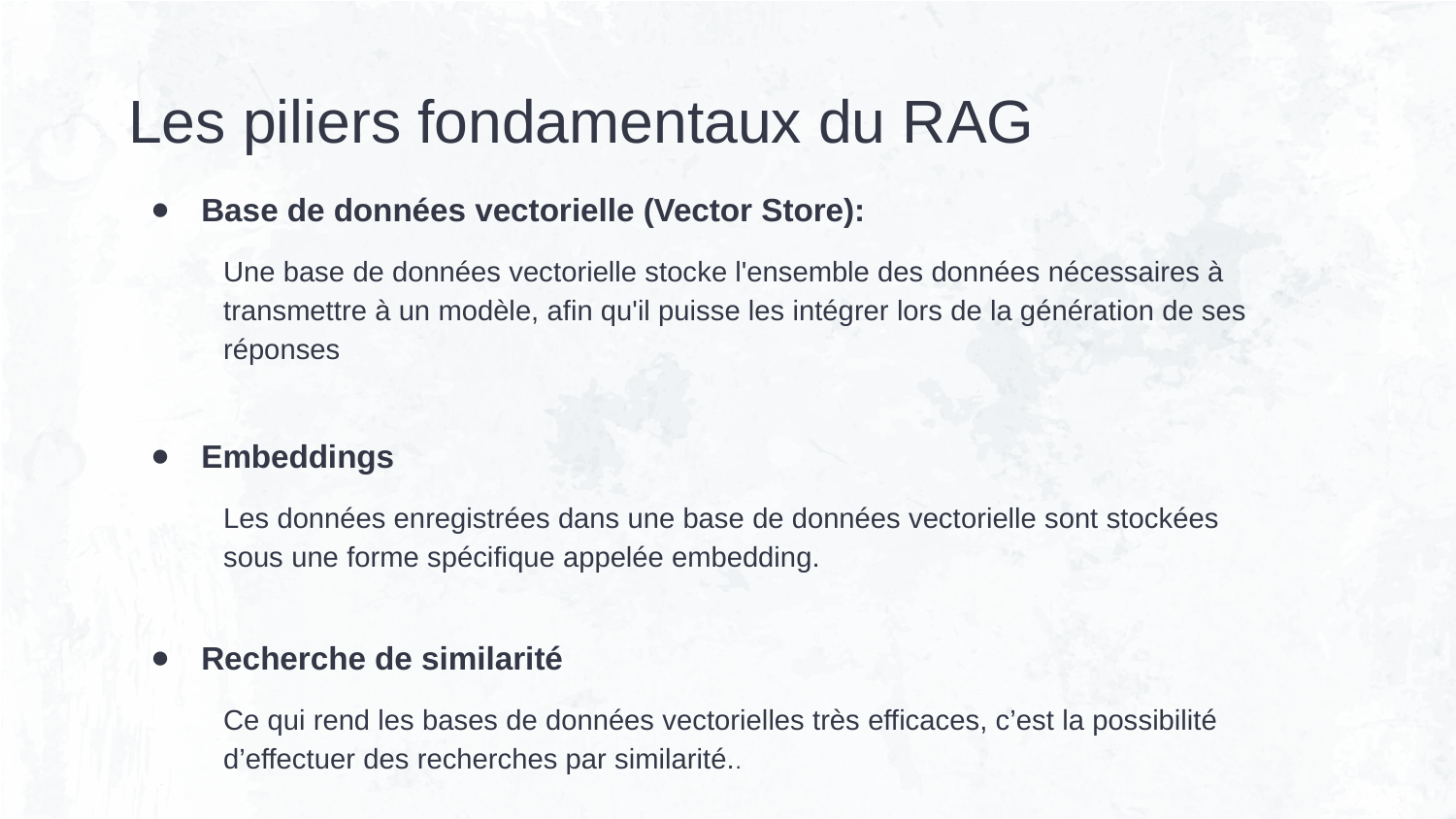

# Les piliers fondamentaux du RAG
Base de données vectorielle (Vector Store):
Une base de données vectorielle stocke l'ensemble des données nécessaires à transmettre à un modèle, afin qu'il puisse les intégrer lors de la génération de ses réponses

Embeddings
Les données enregistrées dans une base de données vectorielle sont stockées           sous une forme spécifique appelée embedding.

Recherche de similarité
Ce qui rend les bases de données vectorielles très efficaces, c’est la possibilité d’effectuer des recherches par similarité..